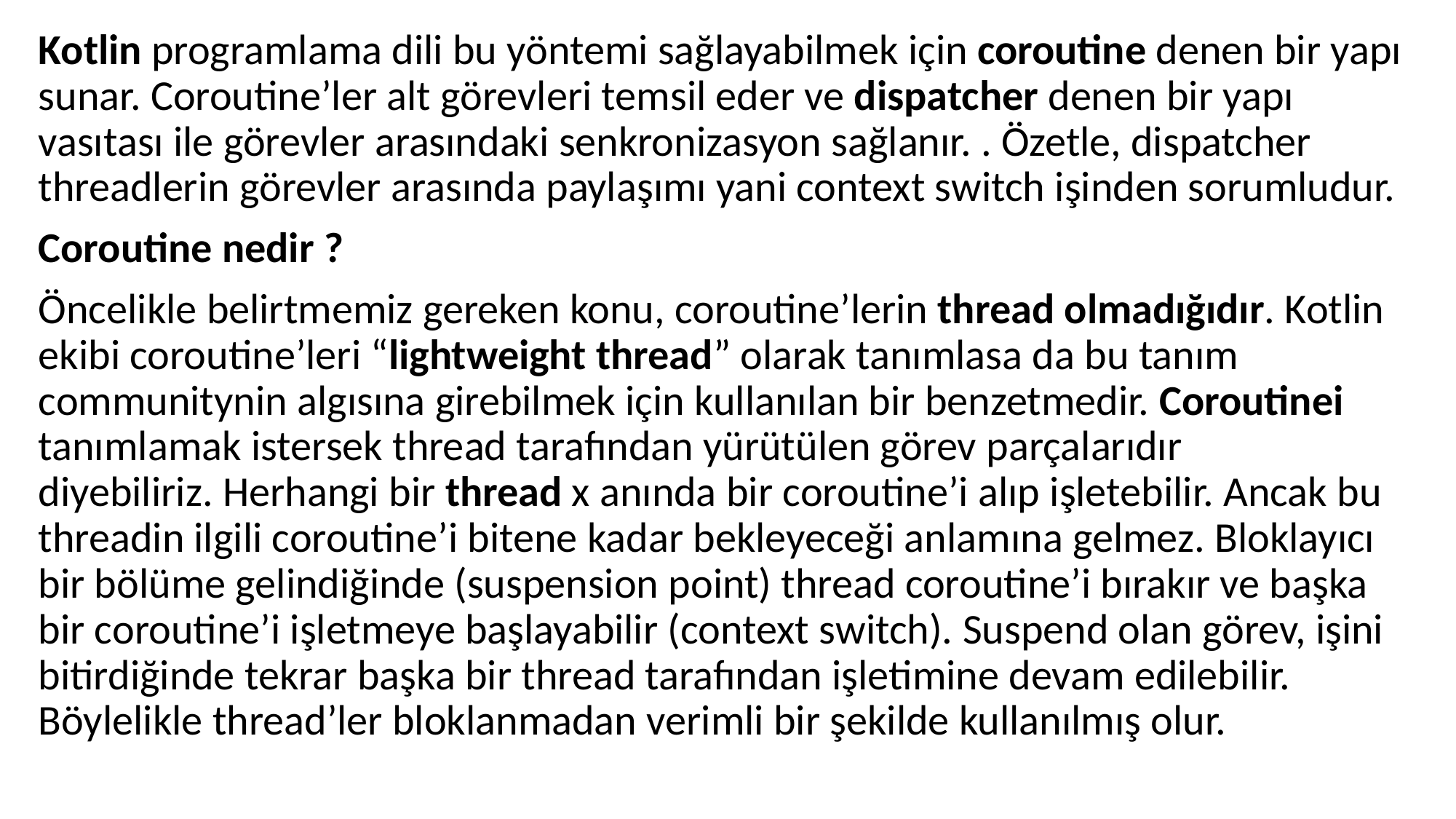

Kotlin programlama dili bu yöntemi sağlayabilmek için coroutine denen bir yapı sunar. Coroutine’ler alt görevleri temsil eder ve dispatcher denen bir yapı vasıtası ile görevler arasındaki senkronizasyon sağlanır. . Özetle, dispatcher threadlerin görevler arasında paylaşımı yani context switch işinden sorumludur.
Coroutine nedir ?
Öncelikle belirtmemiz gereken konu, coroutine’lerin thread olmadığıdır. Kotlin ekibi coroutine’leri “lightweight thread” olarak tanımlasa da bu tanım communitynin algısına girebilmek için kullanılan bir benzetmedir. Coroutinei tanımlamak istersek thread tarafından yürütülen görev parçalarıdır diyebiliriz. Herhangi bir thread x anında bir coroutine’i alıp işletebilir. Ancak bu threadin ilgili coroutine’i bitene kadar bekleyeceği anlamına gelmez. Bloklayıcı bir bölüme gelindiğinde (suspension point) thread coroutine’i bırakır ve başka bir coroutine’i işletmeye başlayabilir (context switch). Suspend olan görev, işini bitirdiğinde tekrar başka bir thread tarafından işletimine devam edilebilir. Böylelikle thread’ler bloklanmadan verimli bir şekilde kullanılmış olur.